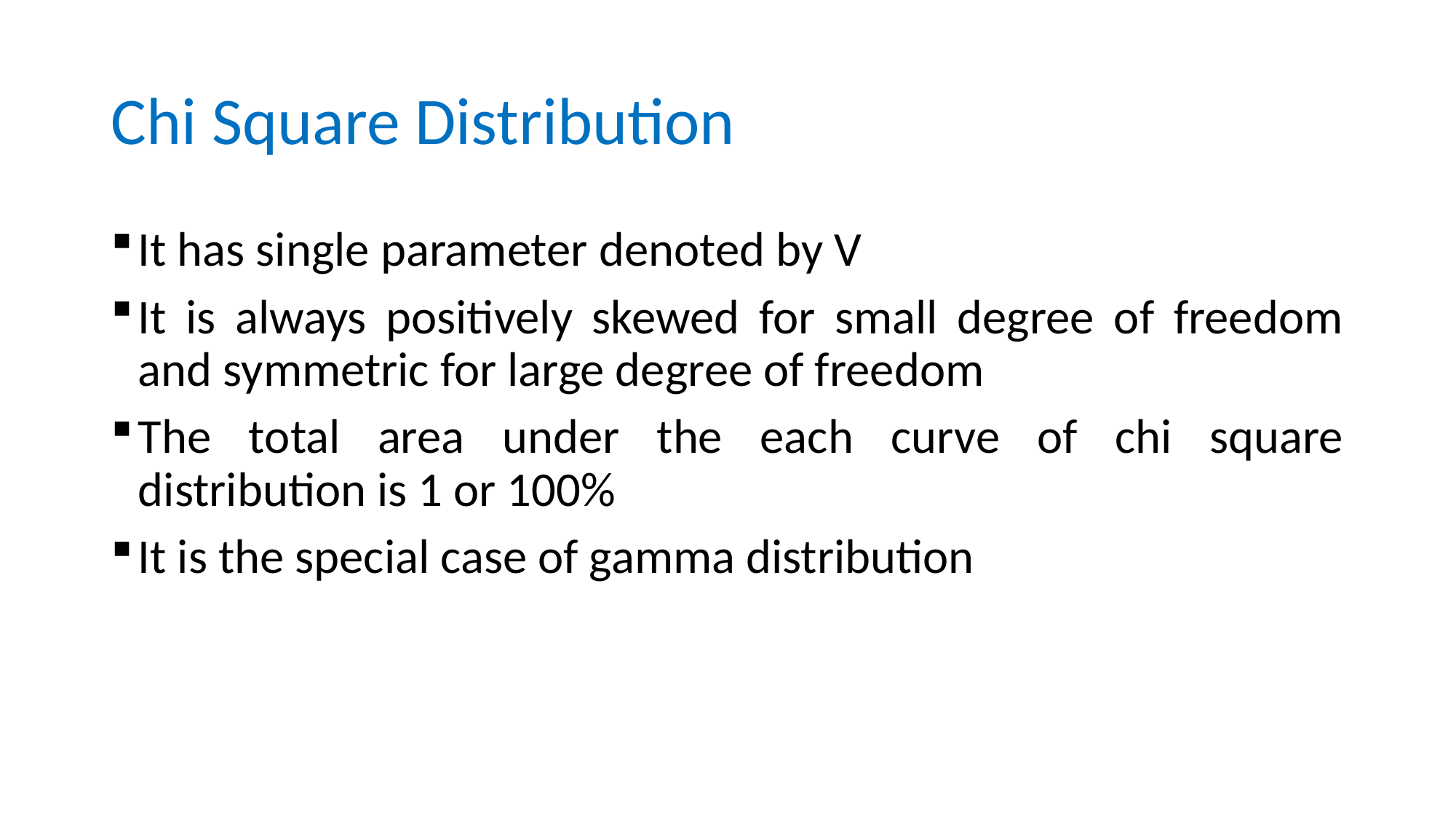

# Chi Square Distribution
It has single parameter denoted by V
It is always positively skewed for small degree of freedom and symmetric for large degree of freedom
The total area under the each curve of chi square distribution is 1 or 100%
It is the special case of gamma distribution